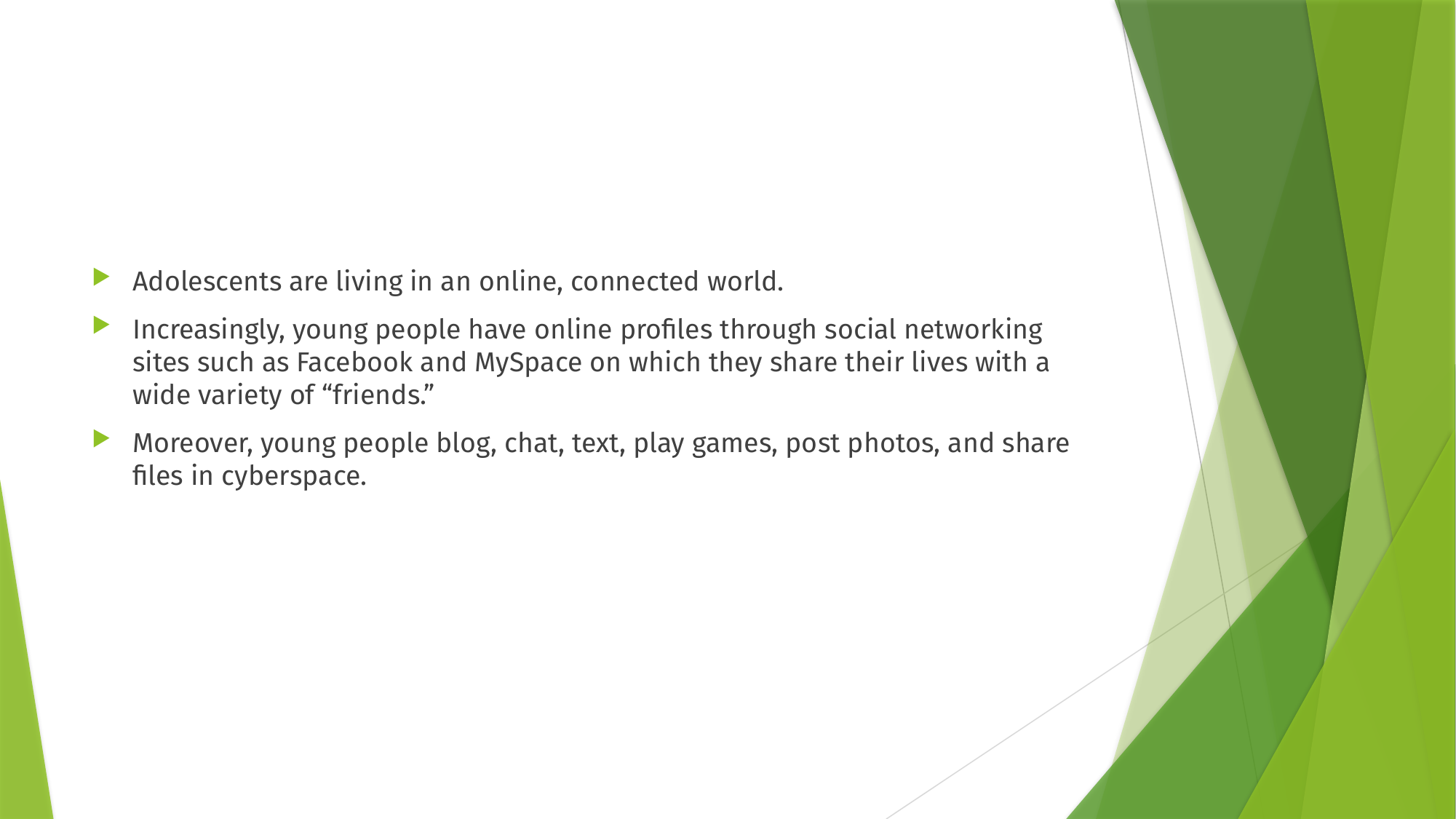

#
Adolescents are living in an online, connected world.
Increasingly, young people have online profiles through social networking sites such as Facebook and MySpace on which they share their lives with a wide variety of “friends.”
Moreover, young people blog, chat, text, play games, post photos, and share files in cyberspace.